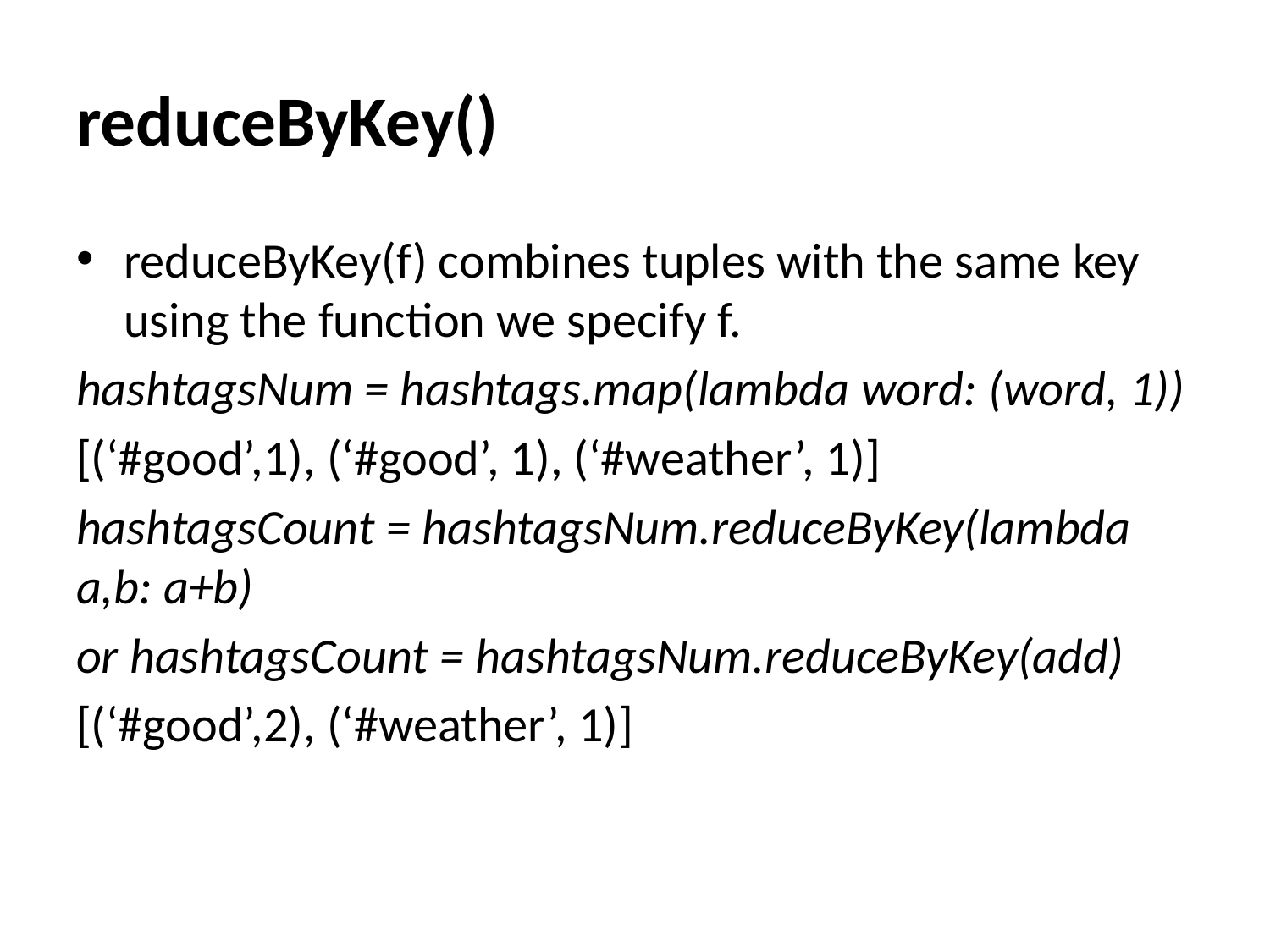

# reduceByKey()
reduceByKey(f) combines tuples with the same key using the function we specify f.
hashtagsNum = hashtags.map(lambda word: (word, 1))
[(‘#good’,1), (‘#good’, 1), (‘#weather’, 1)]
hashtagsCount = hashtagsNum.reduceByKey(lambda a,b: a+b)
or hashtagsCount = hashtagsNum.reduceByKey(add)
[(‘#good’,2), (‘#weather’, 1)]